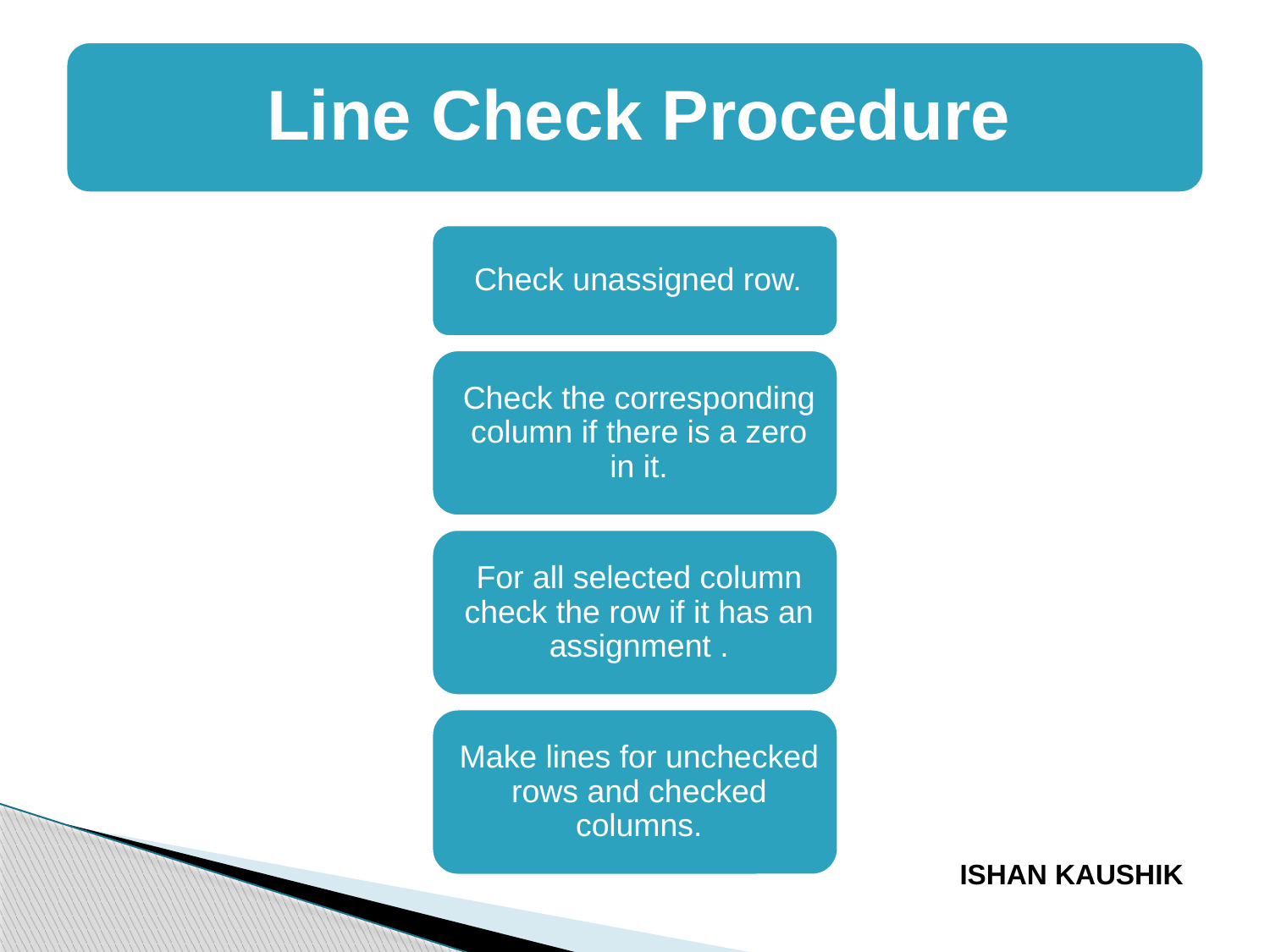

Line Check Procedure
Check unassigned row.
Check the corresponding column if there is a zero in it.
For all selected column check the row if it has an assignment .
Make lines for unchecked rows and checked columns.
ISHAN KAUSHIK